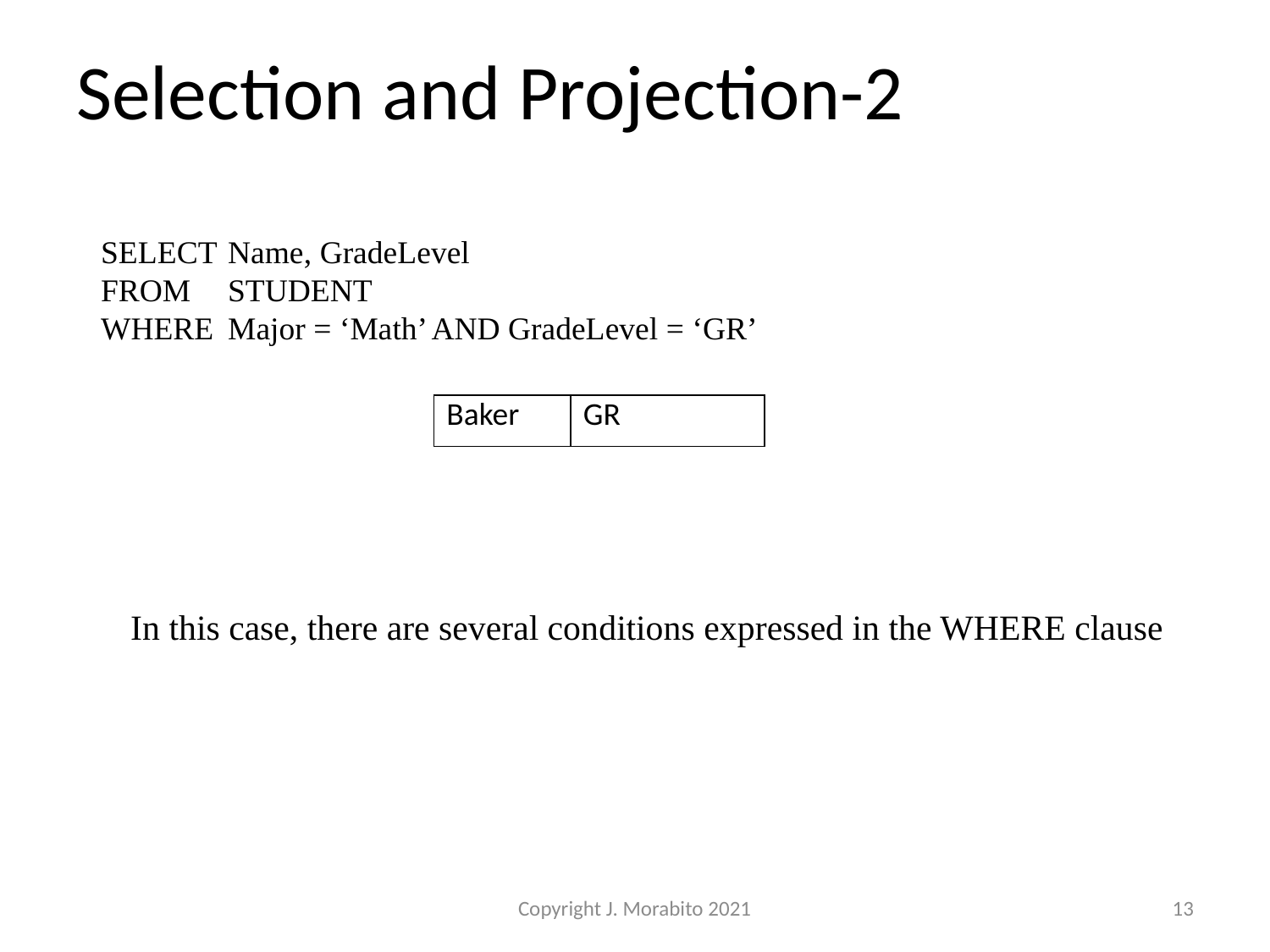

# Selection and Projection-2
SELECT	Name, GradeLevel
FROM	STUDENT
WHERE	Major = ‘Math’ AND GradeLevel = ‘GR’
| Baker | GR |
| --- | --- |
In this case, there are several conditions expressed in the WHERE clause
Copyright J. Morabito 2021
13